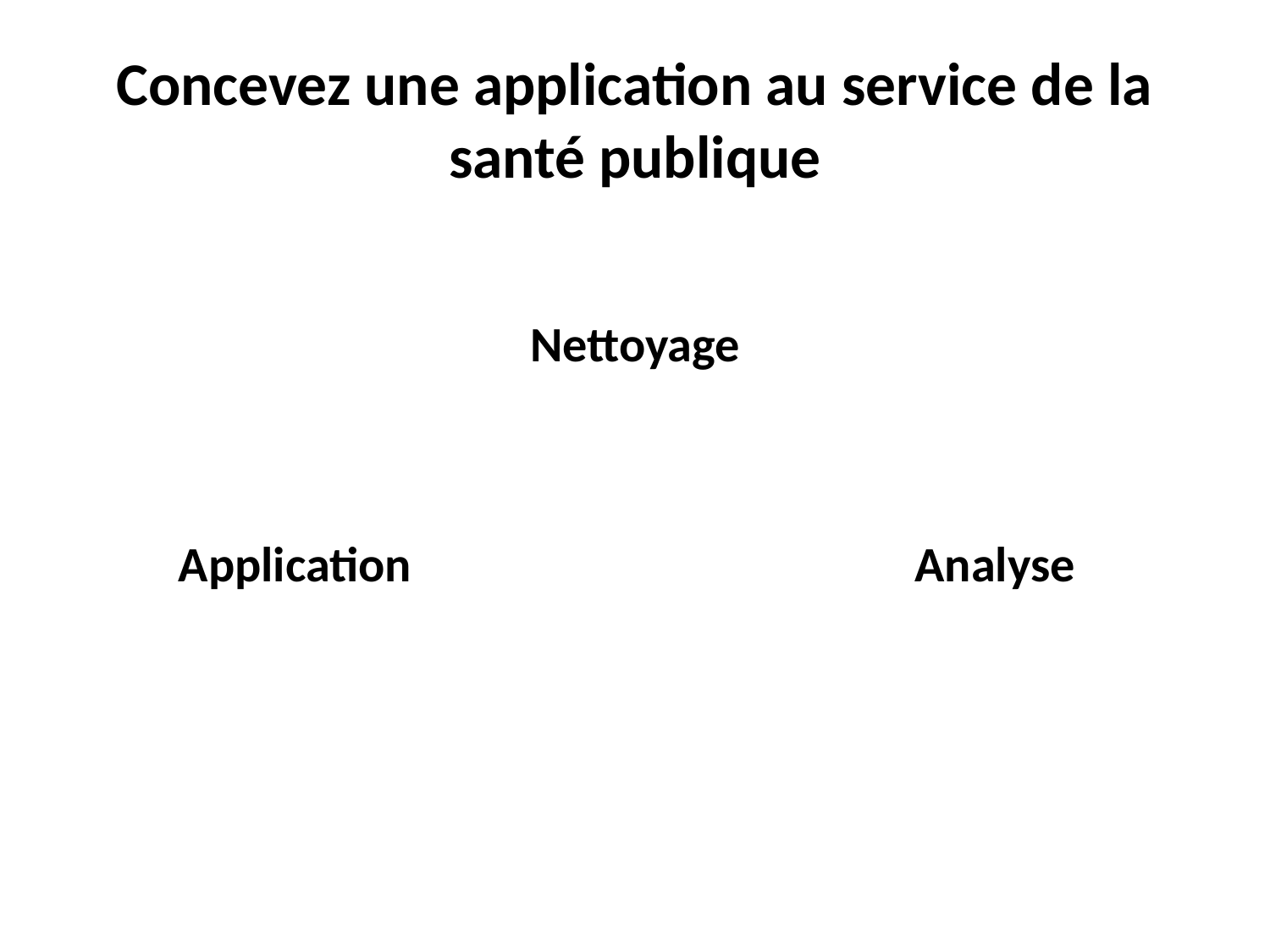

# Concevez une application au service de la santé publique
Nettoyage
Application
Analyse